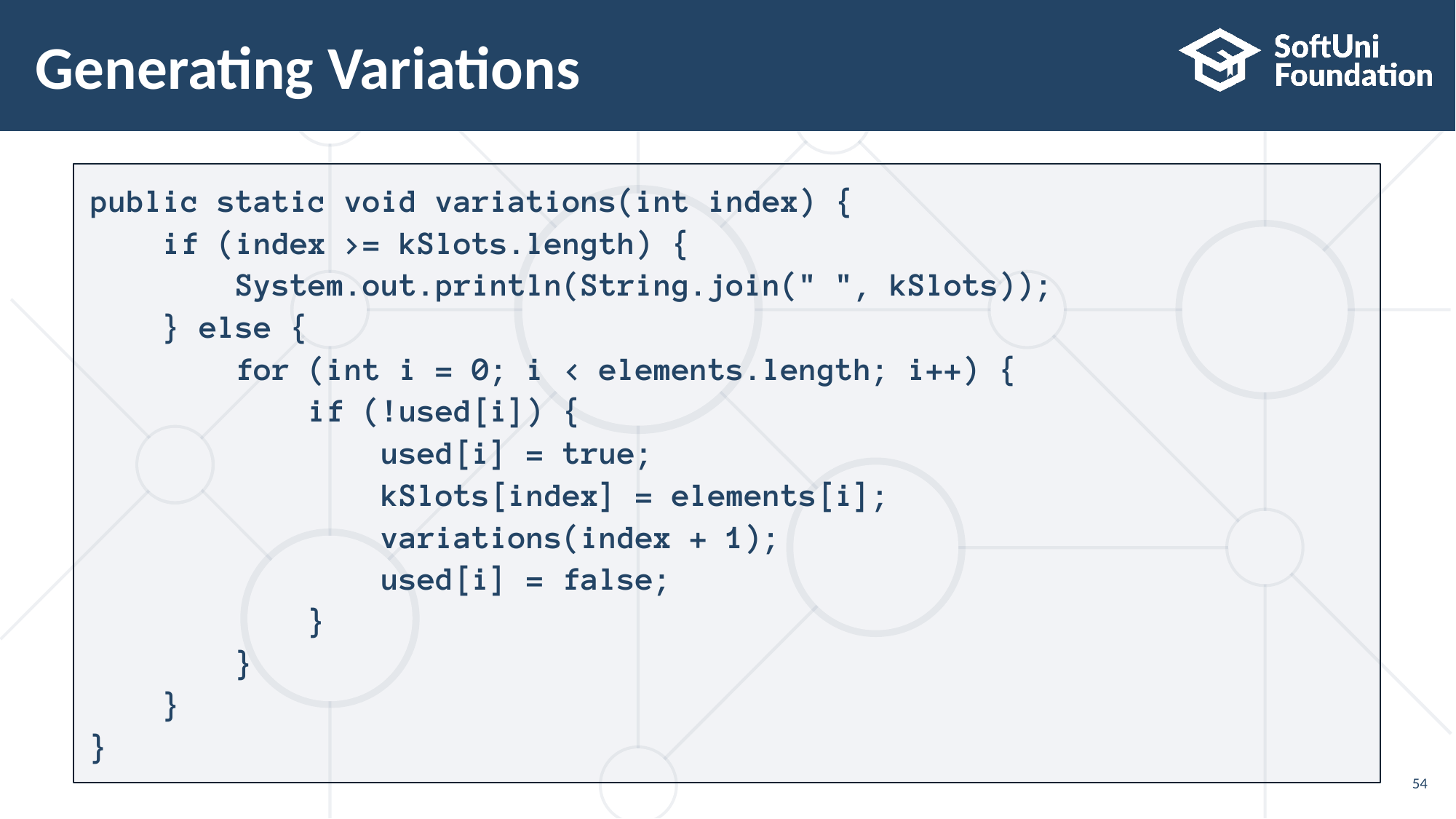

# Generating Variations
public static void variations(int index) {
    if (index >= kSlots.length) {
        System.out.println(String.join(" ", kSlots));
    } else {
        for (int i = 0; i < elements.length; i++) {
            if (!used[i]) {
                used[i] = true;
                kSlots[index] = elements[i];
                variations(index + 1);
                used[i] = false;
            }
        }
    }
}
54